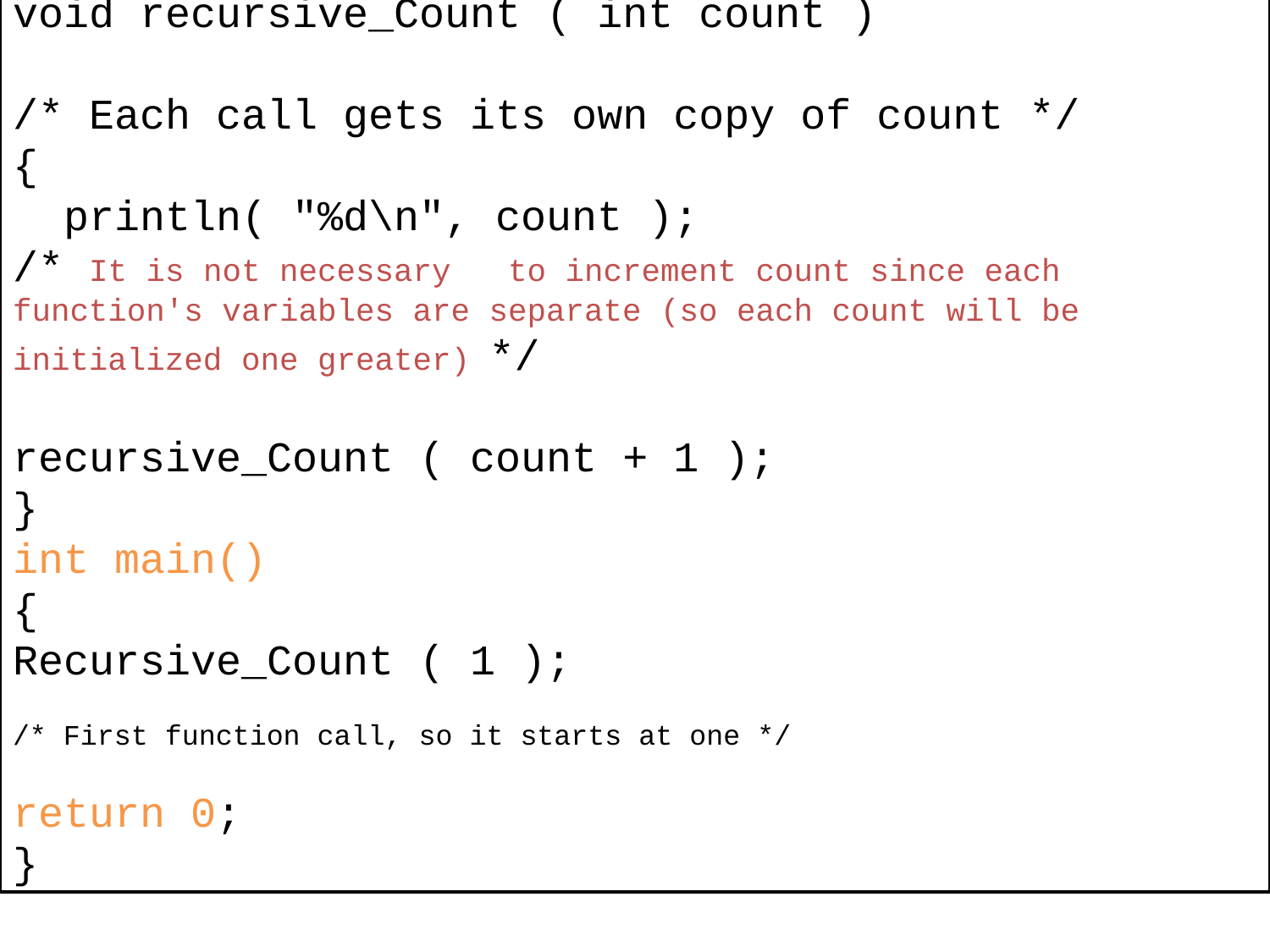

#include <stdio.h>

void recursive_Count ( int count )

/* Each call gets its own copy of count */
{
  println( "%d\n", count );
/* It is not necessary   to increment count since each function's variables are separate (so each count will be initialized one greater) */

recursive_Count ( count + 1 );
}
int main()
{
Recursive_Count ( 1 );

/* First function call, so it starts at one */

return 0;
}